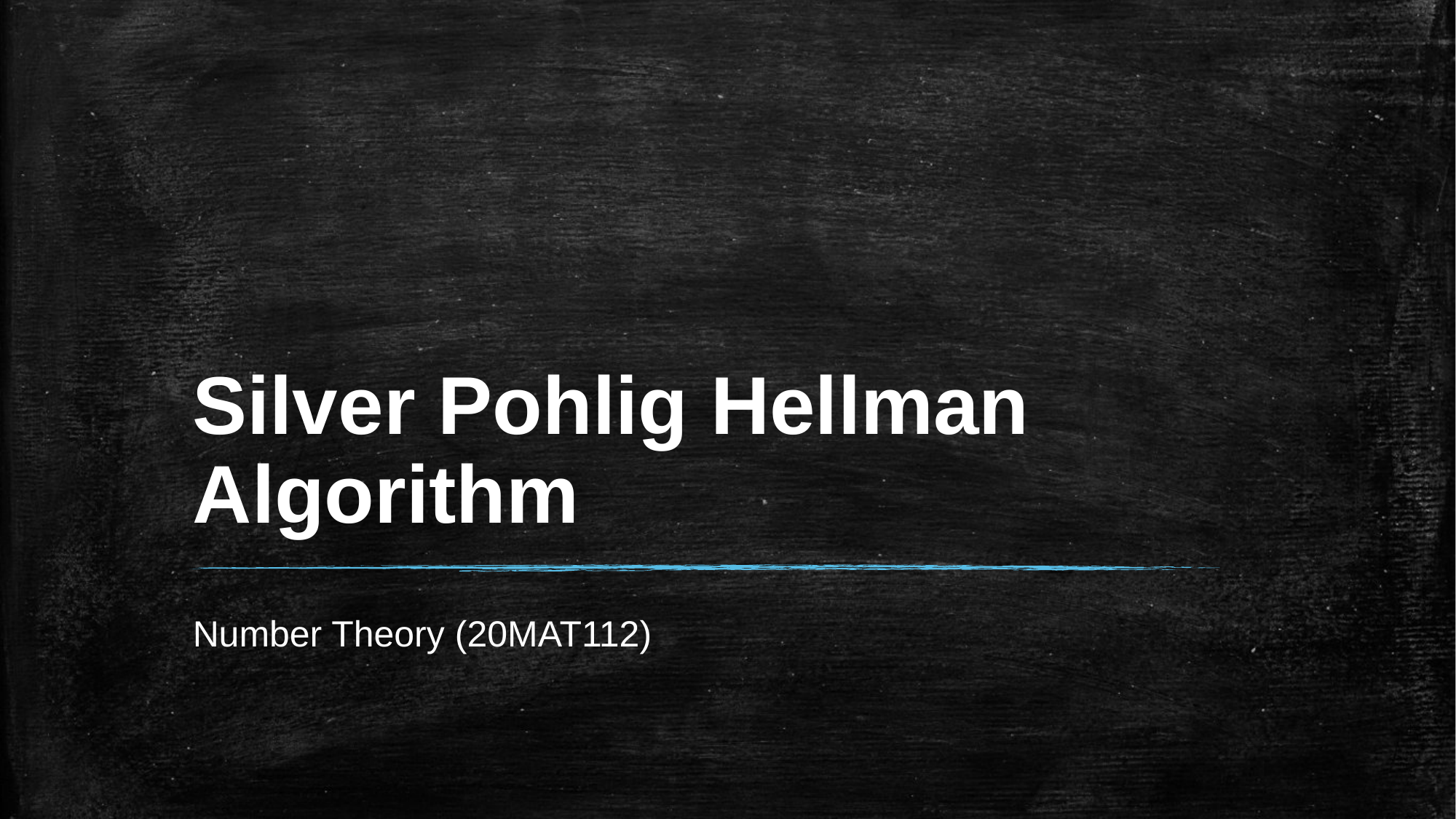

# Silver Pohlig Hellman Algorithm
Number Theory (20MAT112)